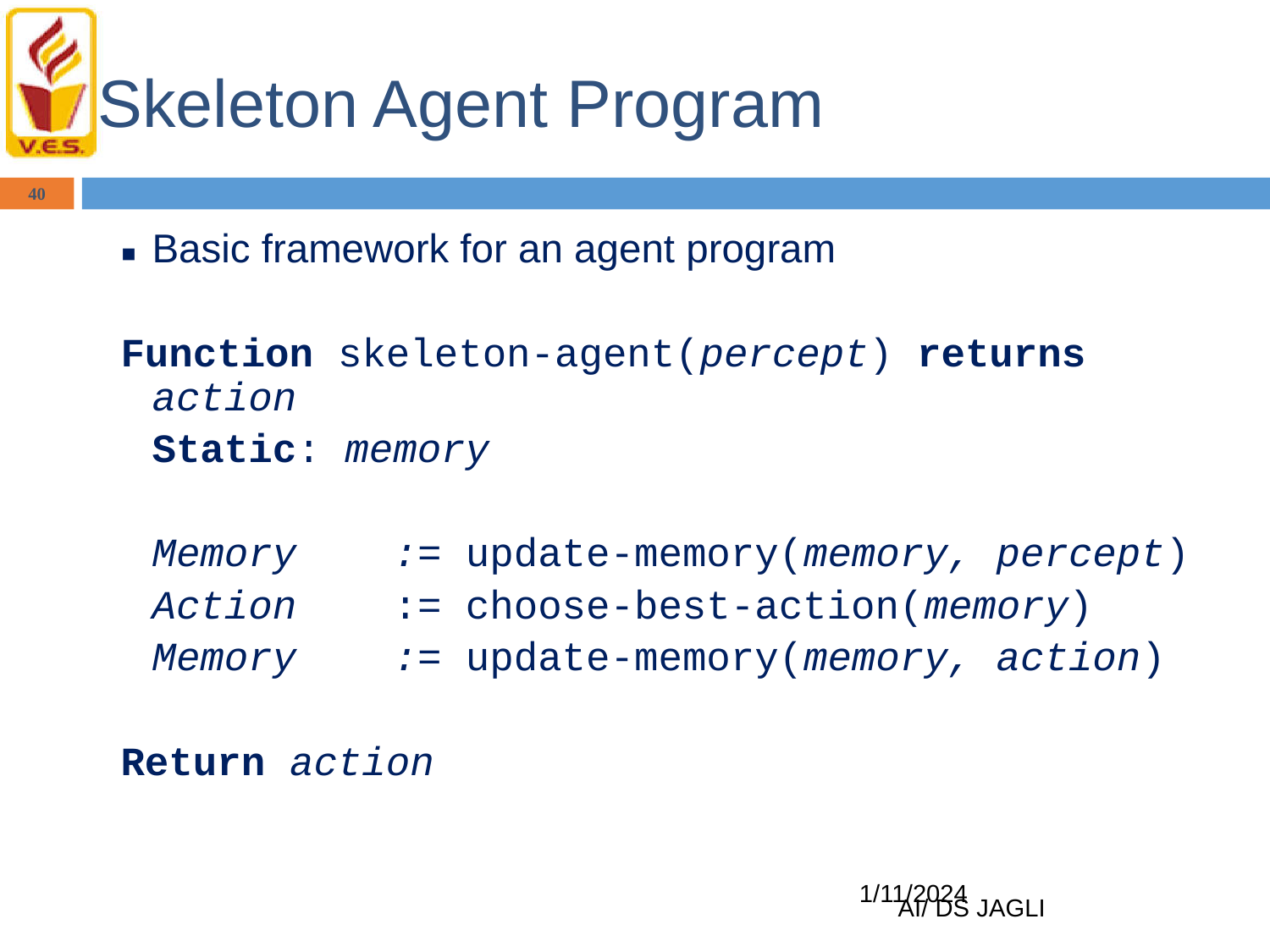

# Skeleton Agent Program
40
Basic framework for an agent program

Function skeleton-agent(percept) returns action
	Static: memory

	Memory	:= update-memory(memory, percept)
	Action	:= choose-best-action(memory)
	Memory	:= update-memory(memory, action)

Return action
1/11/2024
AI/ DS JAGLI